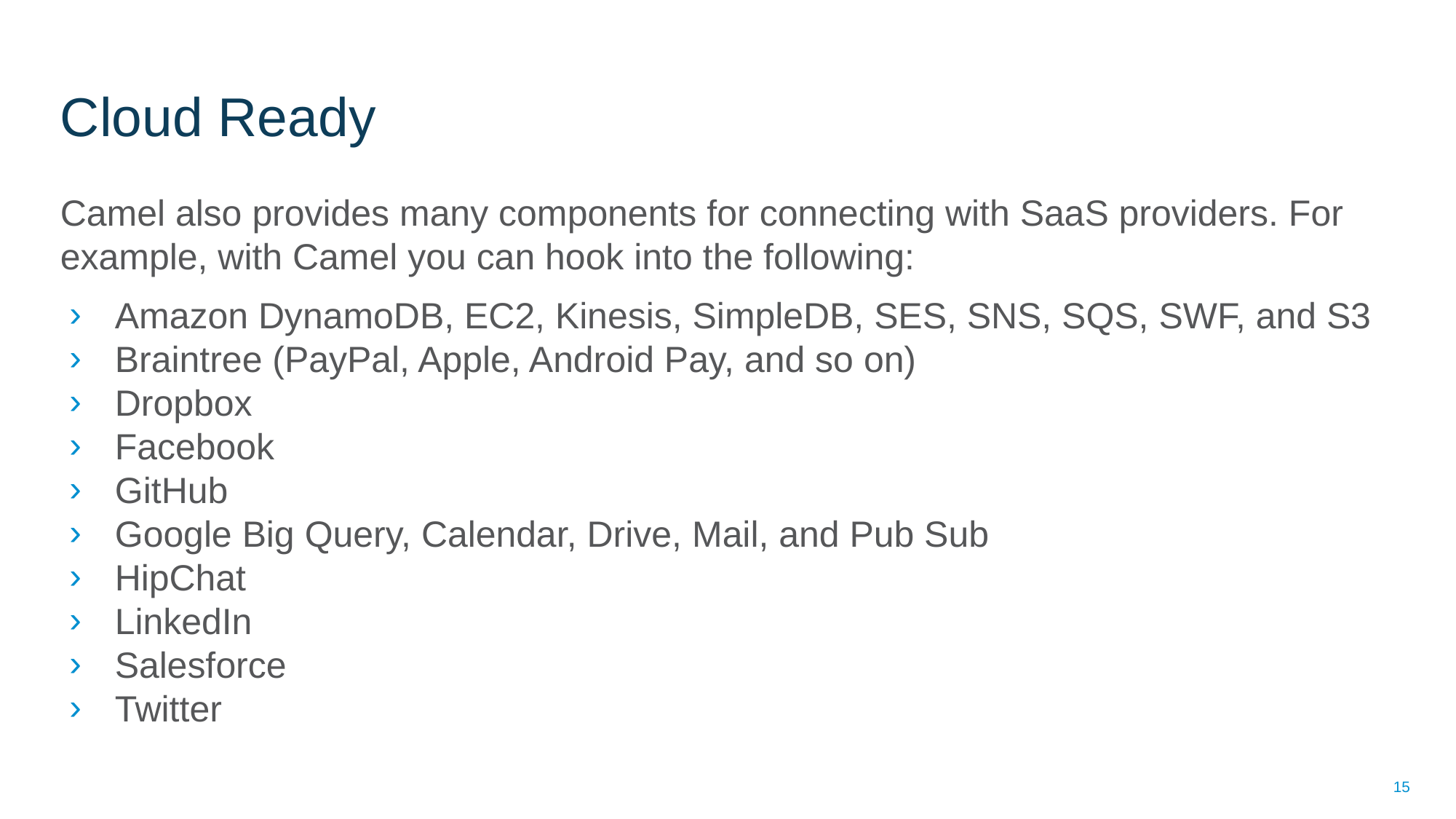

# Cloud Ready
Camel also provides many components for connecting with SaaS providers. For example, with Camel you can hook into the following:
Amazon DynamoDB, EC2, Kinesis, SimpleDB, SES, SNS, SQS, SWF, and S3
Braintree (PayPal, Apple, Android Pay, and so on)
Dropbox
Facebook
GitHub
Google Big Query, Calendar, Drive, Mail, and Pub Sub
HipChat
LinkedIn
Salesforce
Twitter